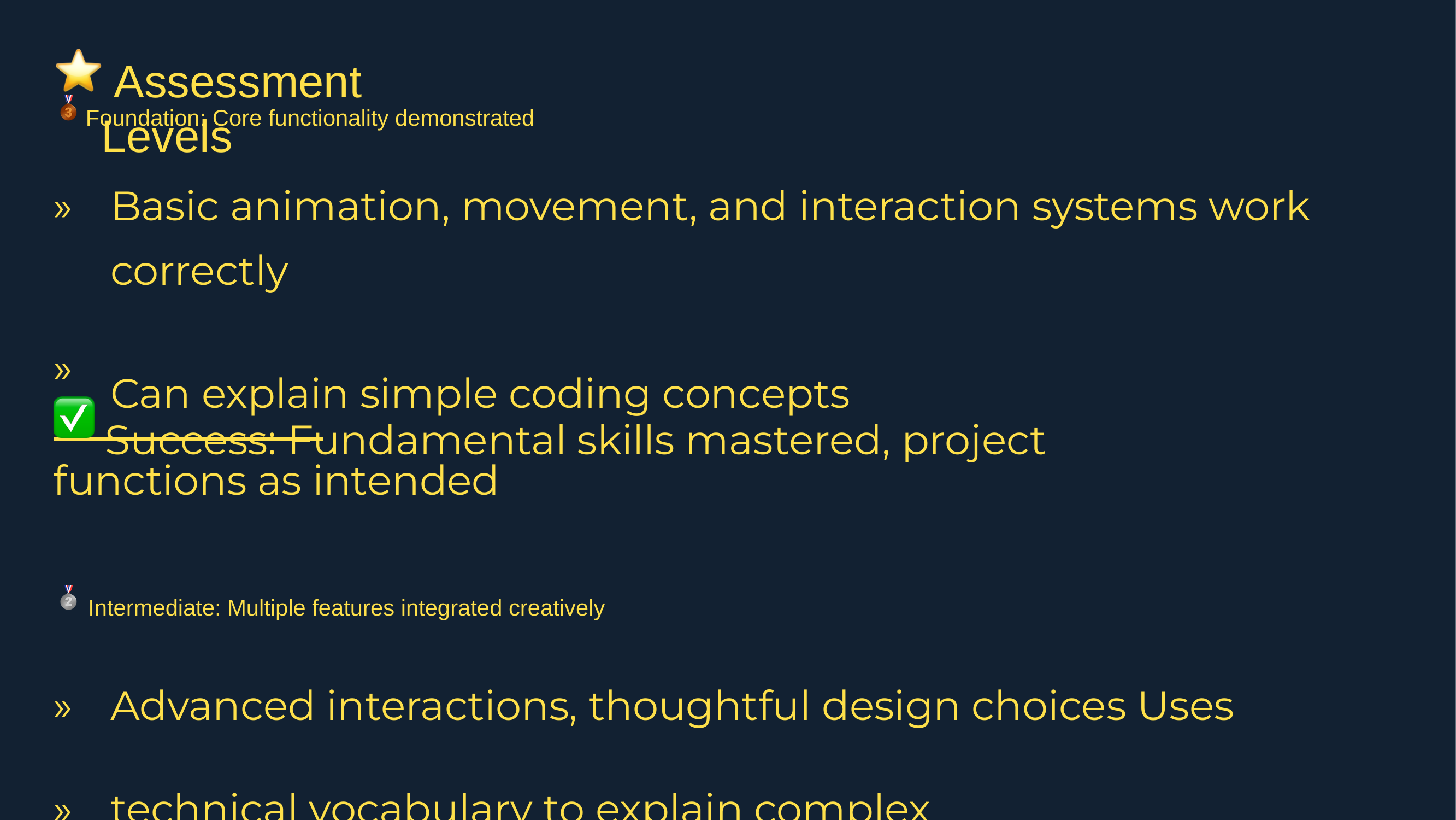

Assessment Levels

Foundation: Core functionality demonstrated

»
Basic animation, movement, and interaction systems work correctly
Can explain simple coding concepts
»
 Success: Fundamental skills mastered, project

functions as intended
 Intermediate: Multiple features integrated creatively

» »
Advanced interactions, thoughtful design choices Uses technical vocabulary to explain complex